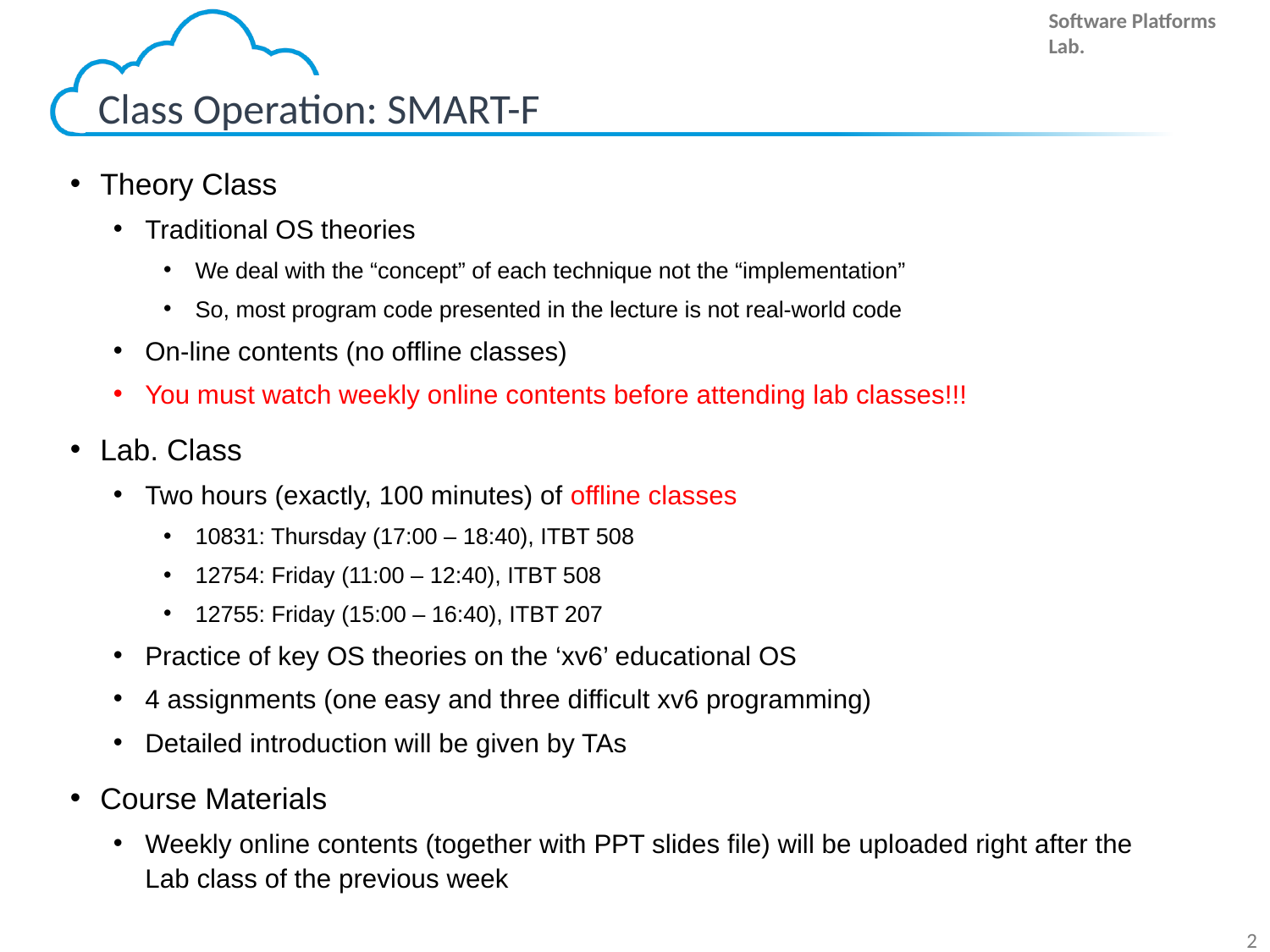

# Class Operation: SMART-F
Theory Class
Traditional OS theories
We deal with the “concept” of each technique not the “implementation”
So, most program code presented in the lecture is not real-world code
On-line contents (no offline classes)
You must watch weekly online contents before attending lab classes!!!
Lab. Class
Two hours (exactly, 100 minutes) of offline classes
10831: Thursday (17:00 – 18:40), ITBT 508
12754: Friday (11:00 – 12:40), ITBT 508
12755: Friday (15:00 – 16:40), ITBT 207
Practice of key OS theories on the ‘xv6’ educational OS
4 assignments (one easy and three difficult xv6 programming)
Detailed introduction will be given by TAs
Course Materials
Weekly online contents (together with PPT slides file) will be uploaded right after the Lab class of the previous week